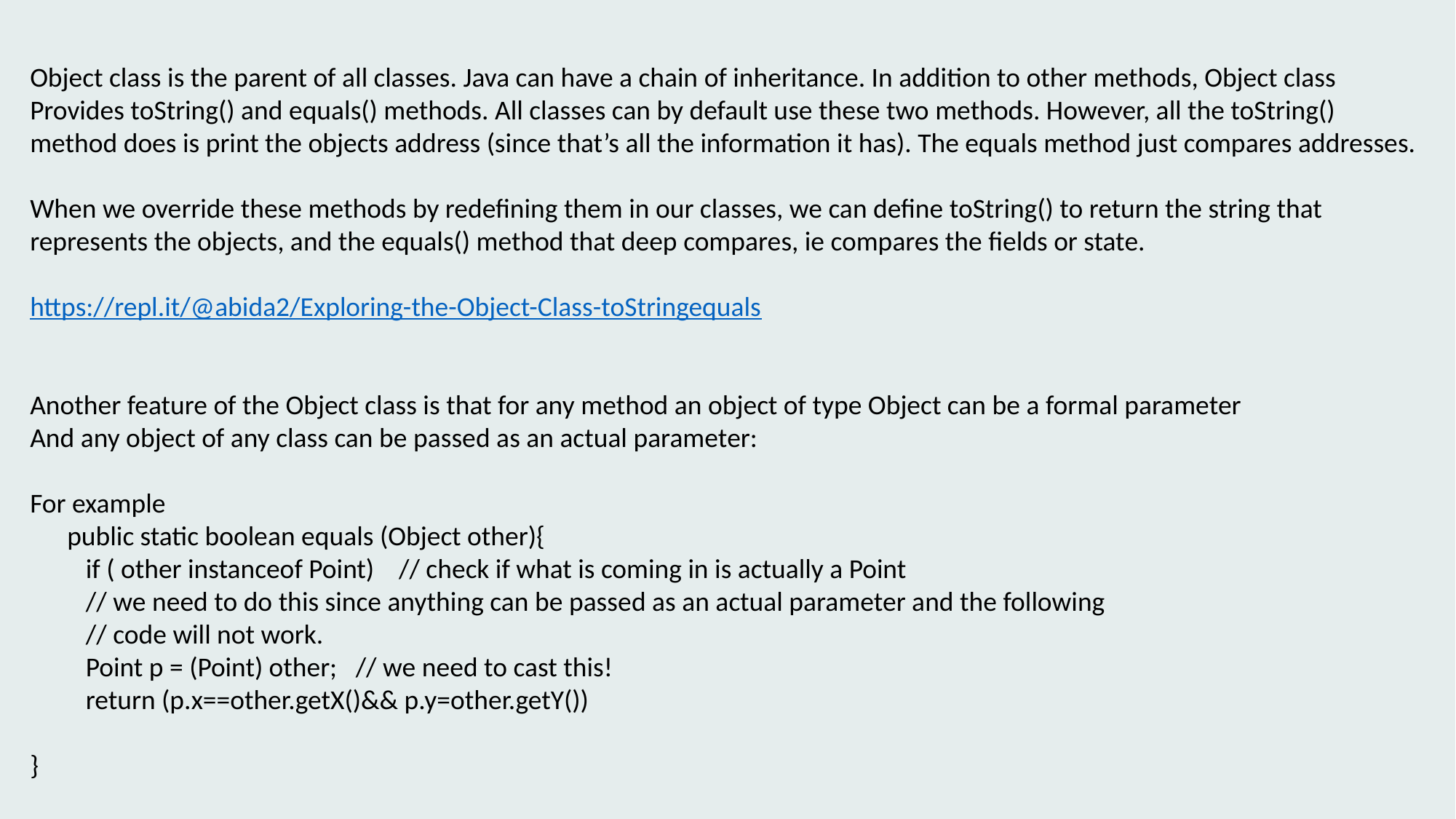

Object class is the parent of all classes. Java can have a chain of inheritance. In addition to other methods, Object class
Provides toString() and equals() methods. All classes can by default use these two methods. However, all the toString() method does is print the objects address (since that’s all the information it has). The equals method just compares addresses.

When we override these methods by redefining them in our classes, we can define toString() to return the string that represents the objects, and the equals() method that deep compares, ie compares the fields or state.

https://repl.it/@abida2/Exploring-the-Object-Class-toStringequals

Another feature of the Object class is that for any method an object of type Object can be a formal parameter
And any object of any class can be passed as an actual parameter:

For example
      public static boolean equals (Object other){
         if ( other instanceof Point)    // check if what is coming in is actually a Point
         // we need to do this since anything can be passed as an actual parameter and the following
         // code will not work.
         Point p = (Point) other;   // we need to cast this!
         return (p.x==other.getX()&& p.y=other.getY())

}